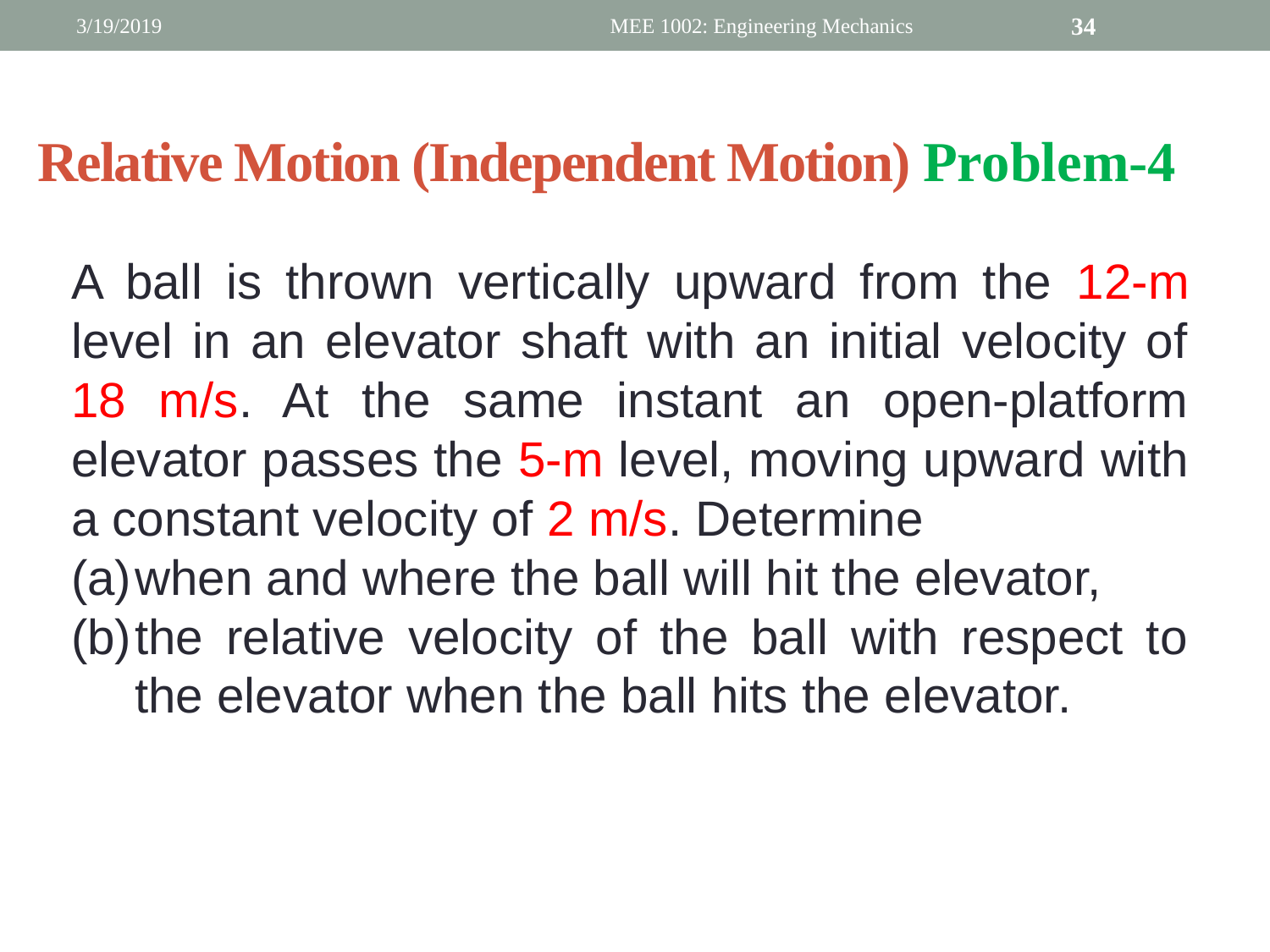

3/19/2019
MEE 1002: Engineering Mechanics
34
# Relative Motion (Independent Motion) Problem-4
A ball is thrown vertically upward from the 12-m level in an elevator shaft with an initial velocity of 18 m/s. At the same instant an open-platform elevator passes the 5-m level, moving upward with a constant velocity of 2 m/s. Determine
when and where the ball will hit the elevator,
the relative velocity of the ball with respect to the elevator when the ball hits the elevator.